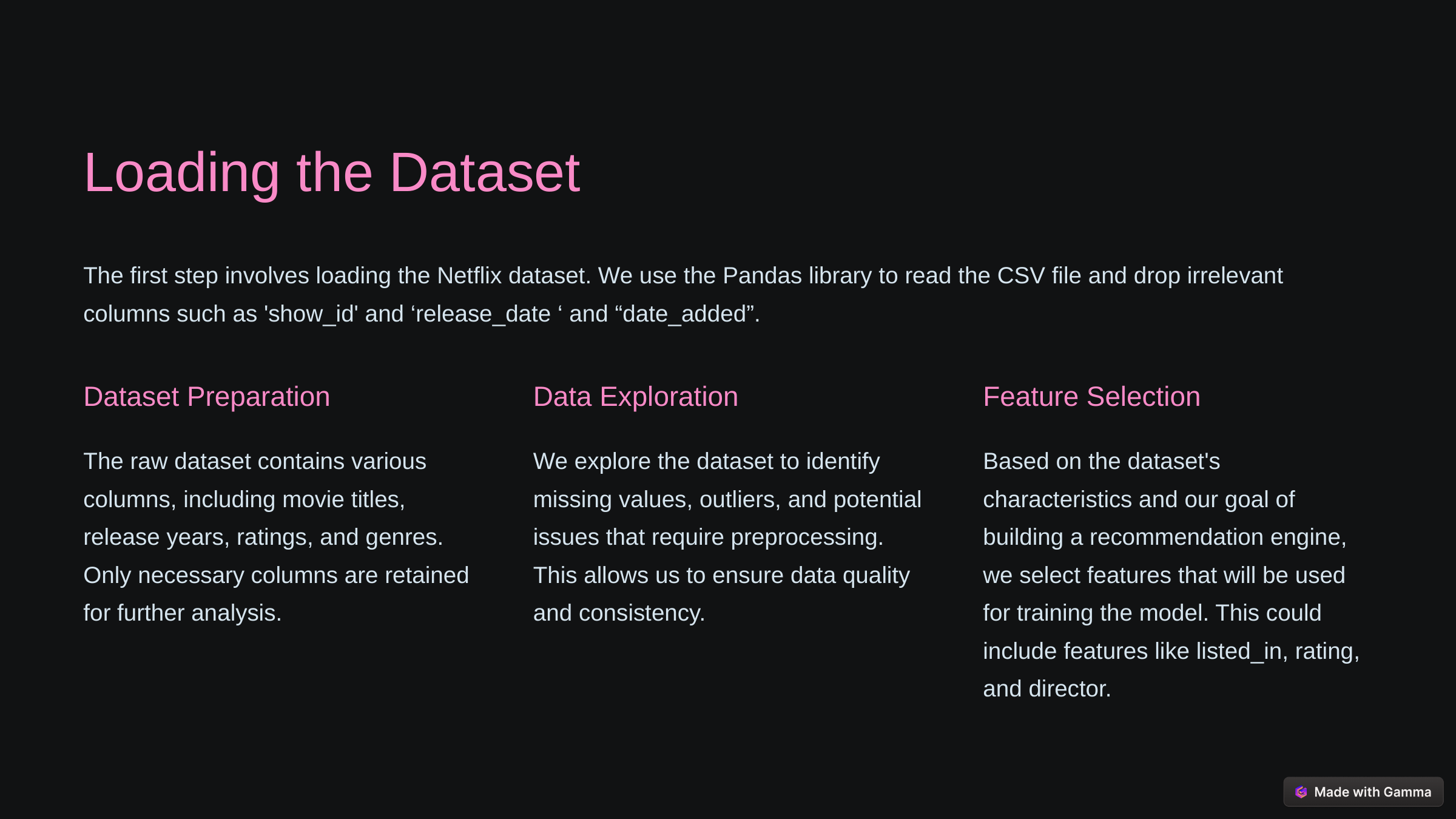

Loading the Dataset
The first step involves loading the Netflix dataset. We use the Pandas library to read the CSV file and drop irrelevant columns such as 'show_id' and ‘release_date ‘ and “date_added”.
Dataset Preparation
Data Exploration
Feature Selection
The raw dataset contains various columns, including movie titles, release years, ratings, and genres. Only necessary columns are retained for further analysis.
We explore the dataset to identify missing values, outliers, and potential issues that require preprocessing. This allows us to ensure data quality and consistency.
Based on the dataset's characteristics and our goal of building a recommendation engine, we select features that will be used for training the model. This could include features like listed_in, rating, and director.